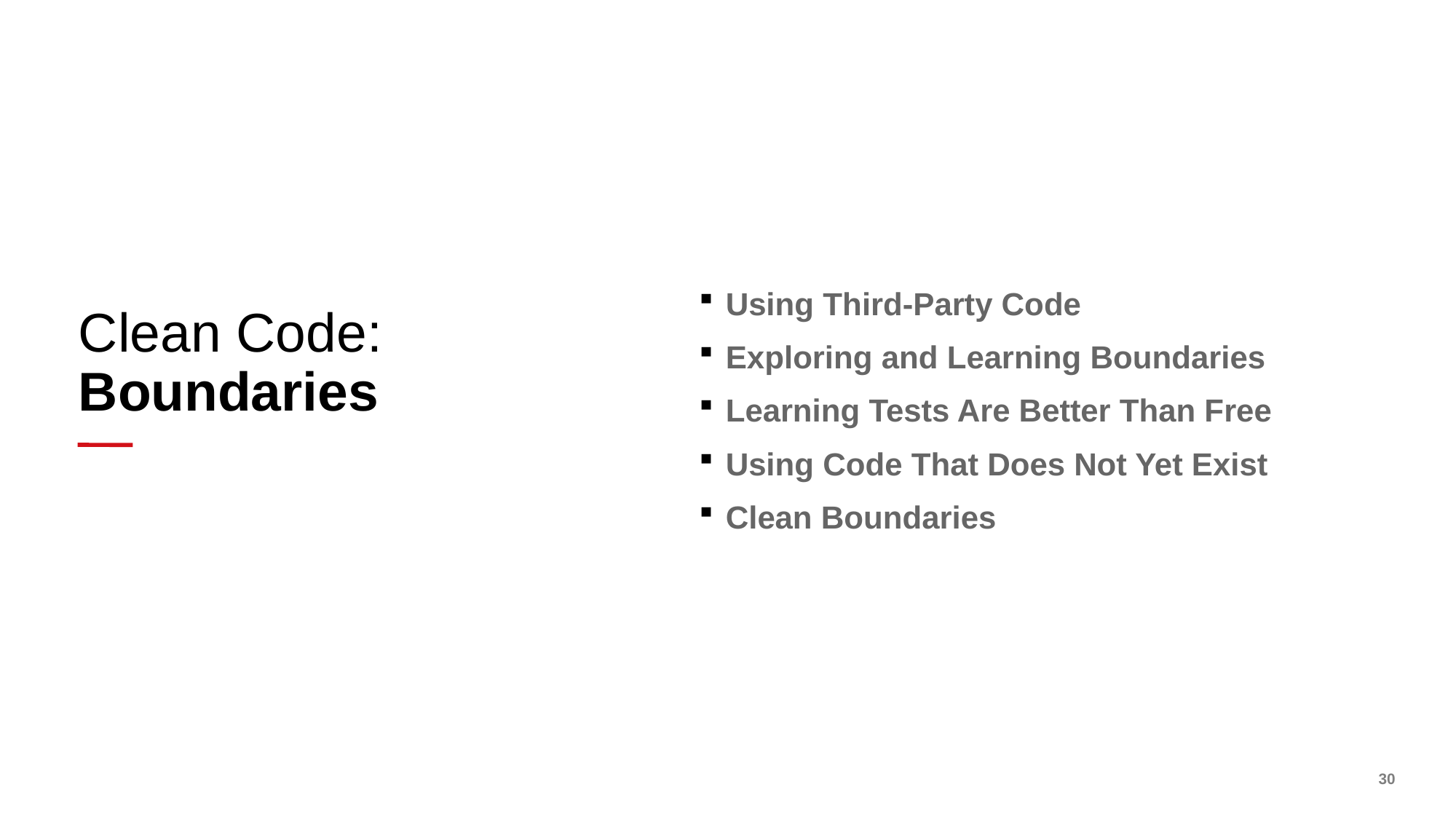

Using Third-Party Code
Exploring and Learning Boundaries
Learning Tests Are Better Than Free
Using Code That Does Not Yet Exist
Clean Boundaries
# Clean Code: Boundaries